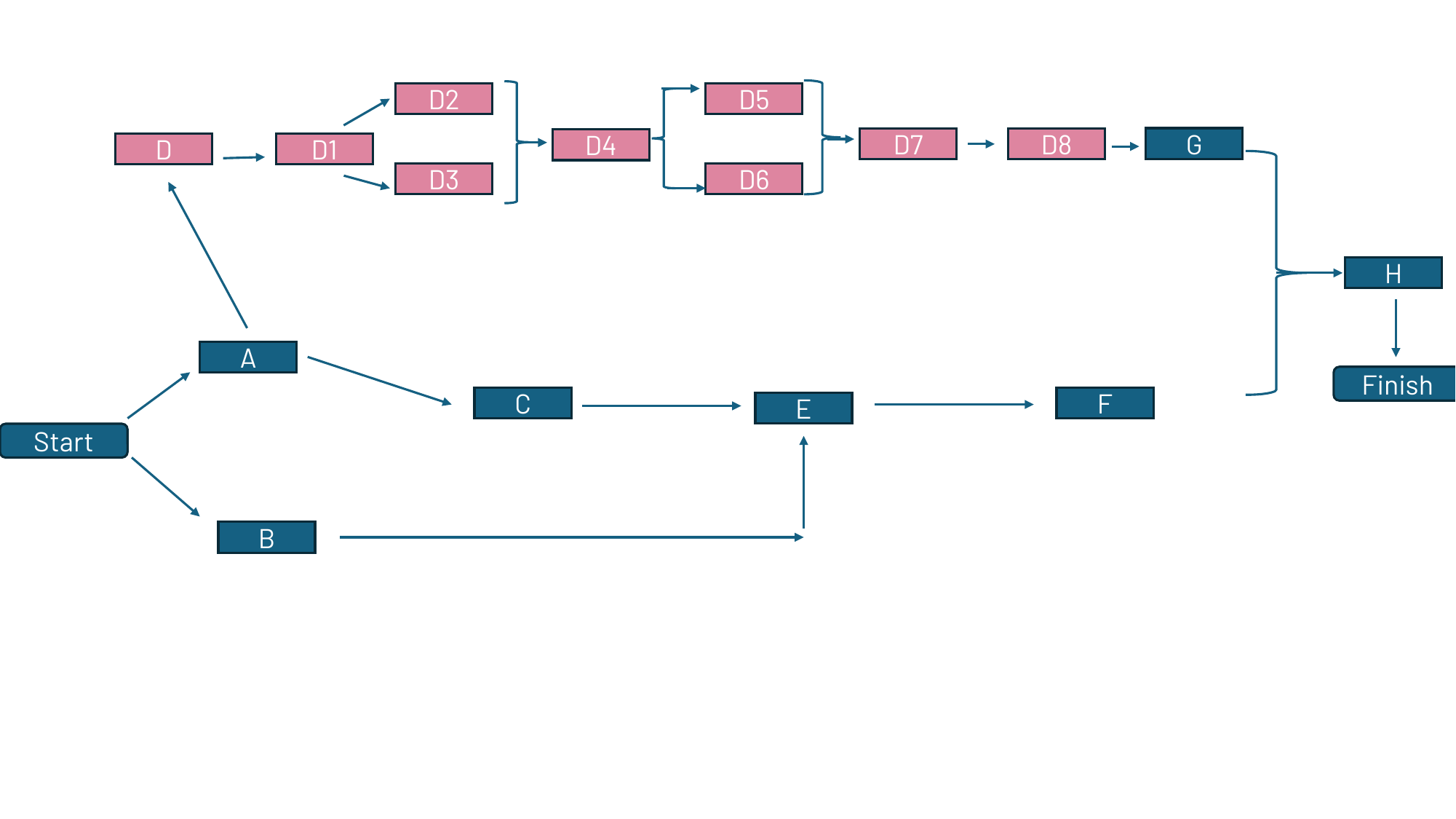

D2
D5

G
D7
D8
D4
D
D1

D3
D6
H
A
Finish
C
F
E
Start
B